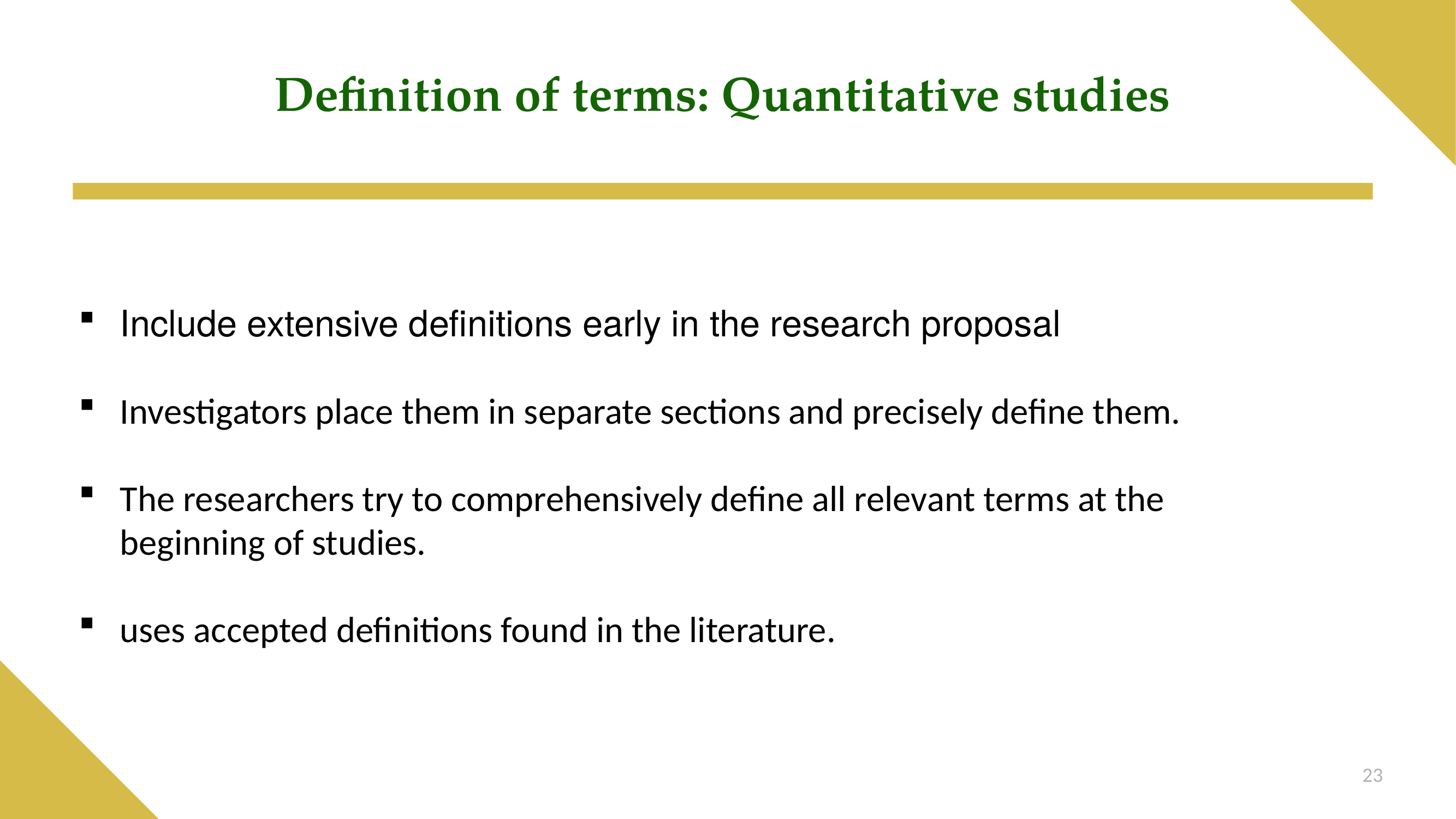

# Definition of terms: Quantitative studies

Include extensive definitions early in the research proposal
Investigators place them in separate sections and precisely define them.

The researchers try to comprehensively define all relevant terms at the beginning of studies.

uses accepted definitions found in the literature.

23